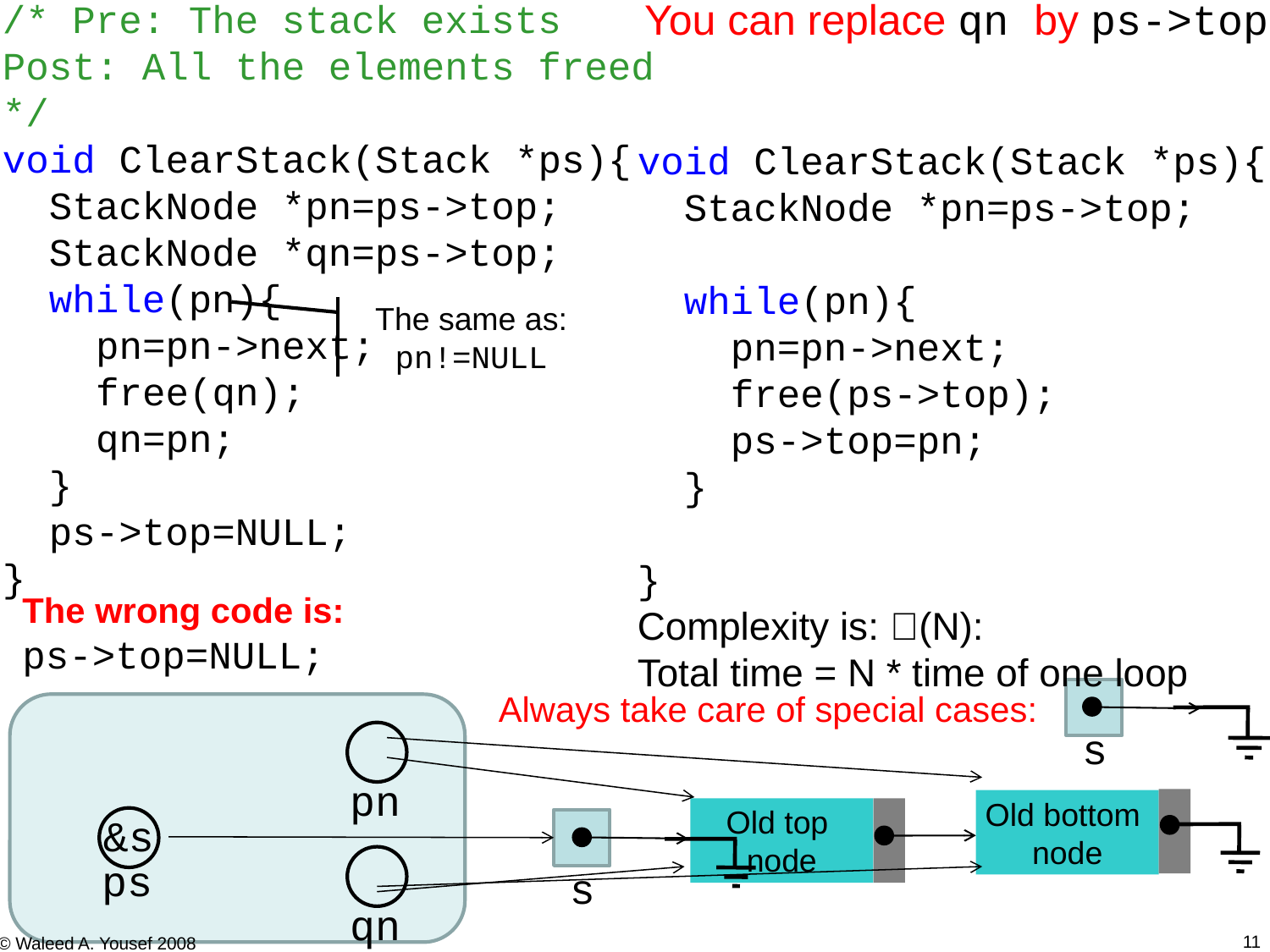

You can replace qn by ps->top

void ClearStack(Stack *ps){
  StackNode *pn=ps->top;

  while(pn){
    pn=pn->next;
    free(ps->top);
    ps->top=pn;
  }

}
Complexity is: Θ(N):
Total time = N * time of one loop
/* Pre: The stack exists
Post: All the elements freed
*/
void ClearStack(Stack *ps){
  StackNode *pn=ps->top;
  StackNode *qn=ps->top;
  while(pn){
    pn=pn->next;
    free(qn);
    qn=pn;
  }
  ps->top=NULL;
}

The same as:
pn!=NULL
The wrong code is:
ps->top=NULL;

s
Always take care of special cases:

pn

Old bottom
node
Old top
node

&s

ps

s

qn
11
© Waleed A. Yousef 2008